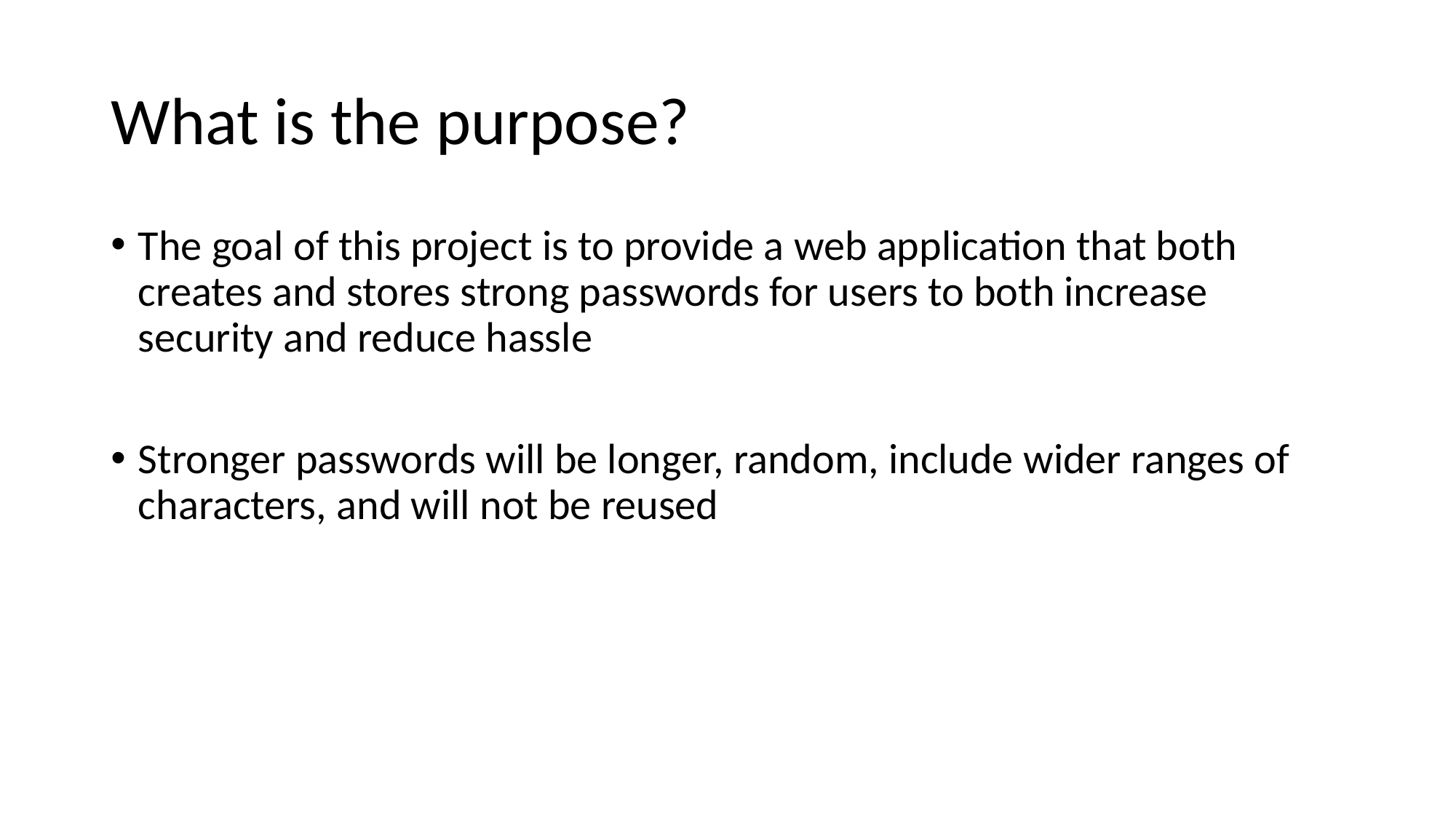

# What is the purpose?
The goal of this project is to provide a web application that both creates and stores strong passwords for users to both increase security and reduce hassle

Stronger passwords will be longer, random, include wider ranges of characters, and will not be reused